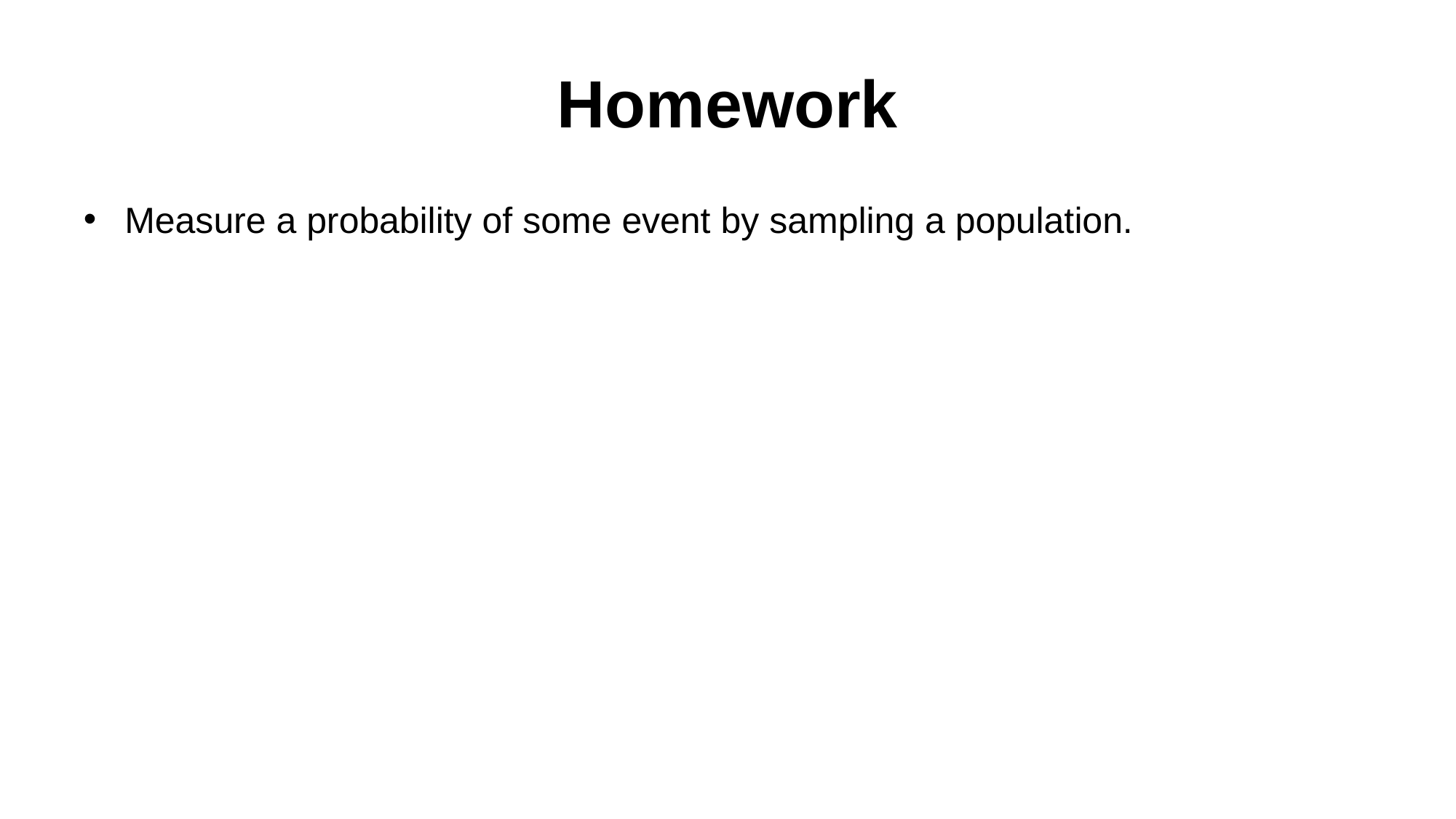

# Homework
Measure a probability of some event by sampling a population.